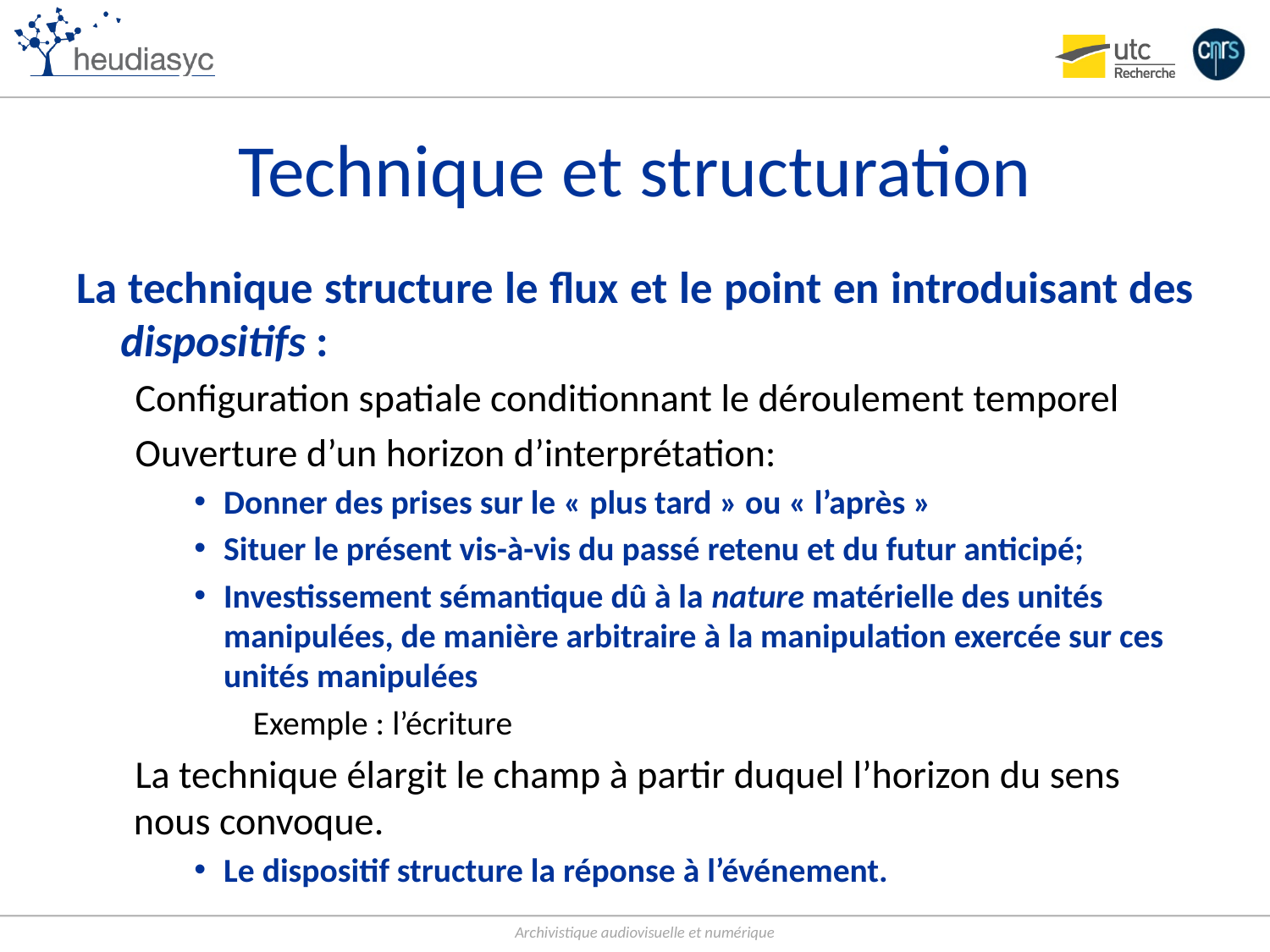

# Technique et structuration
La technique structure le flux et le point en introduisant des dispositifs :
Configuration spatiale conditionnant le déroulement temporel
Ouverture d’un horizon d’interprétation:
Donner des prises sur le « plus tard » ou « l’après »
Situer le présent vis-à-vis du passé retenu et du futur anticipé;
Investissement sémantique dû à la nature matérielle des unités manipulées, de manière arbitraire à la manipulation exercée sur ces unités manipulées
Exemple : l’écriture
La technique élargit le champ à partir duquel l’horizon du sens nous convoque.
Le dispositif structure la réponse à l’événement.